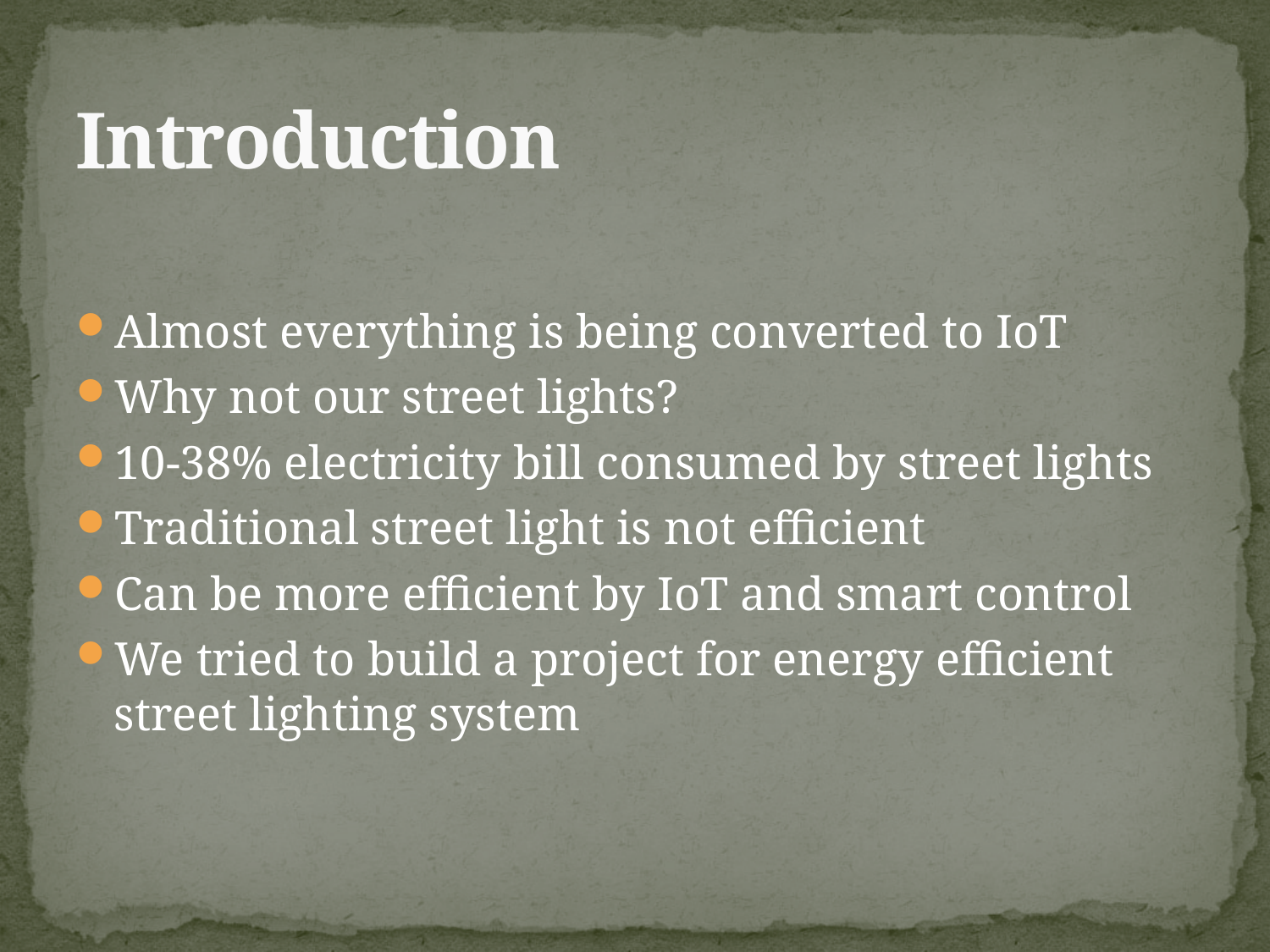

# Introduction
Almost everything is being converted to IoT
Why not our street lights?
10-38% electricity bill consumed by street lights
Traditional street light is not efficient
Can be more efficient by IoT and smart control
We tried to build a project for energy efficient street lighting system